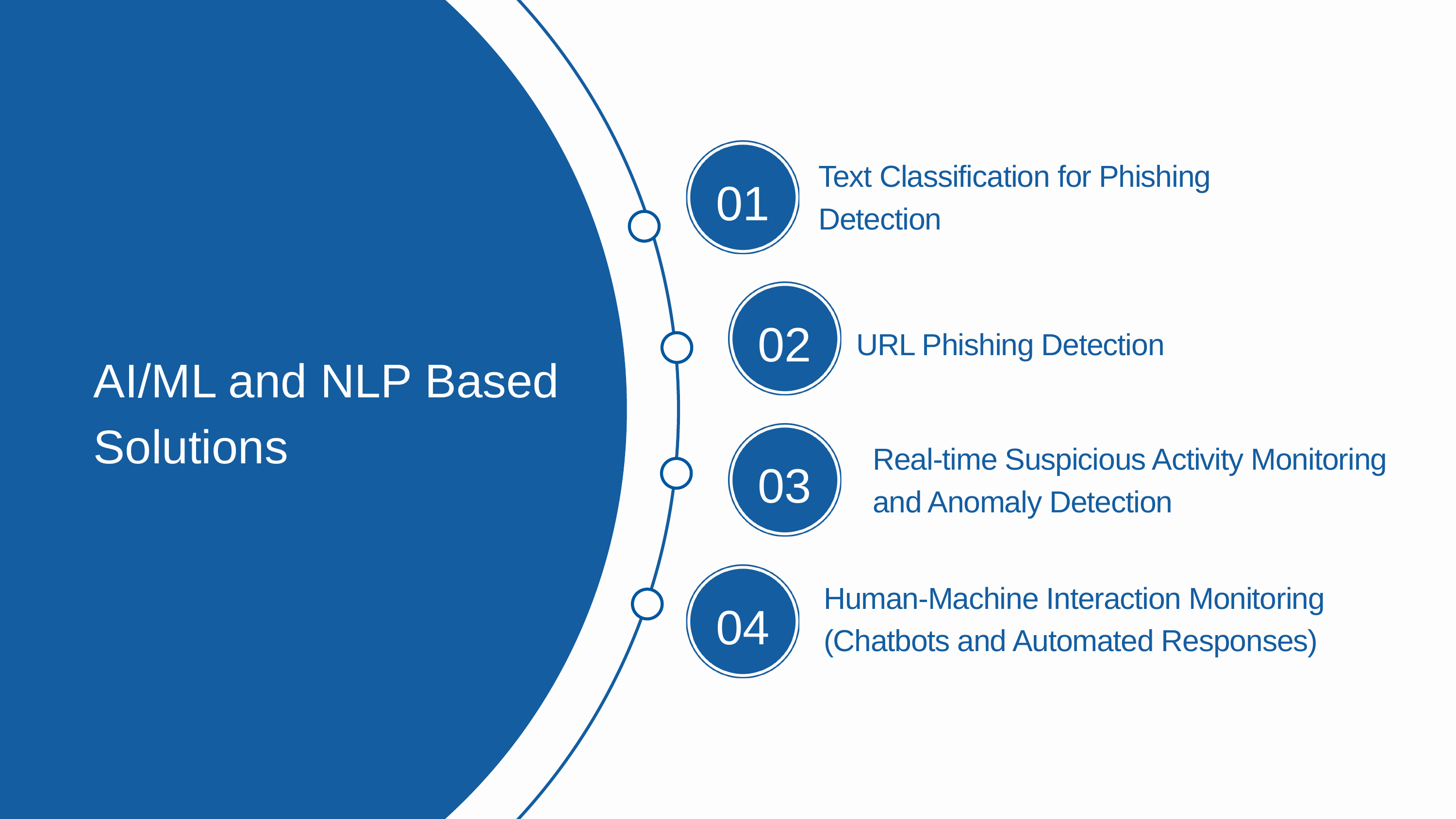

Text Classification for Phishing Detection
01

02
URL Phishing Detection

AI/ML and NLP Based Solutions

Real-time Suspicious Activity Monitoring and Anomaly Detection
03

Human-Machine Interaction Monitoring (Chatbots and Automated Responses)
04